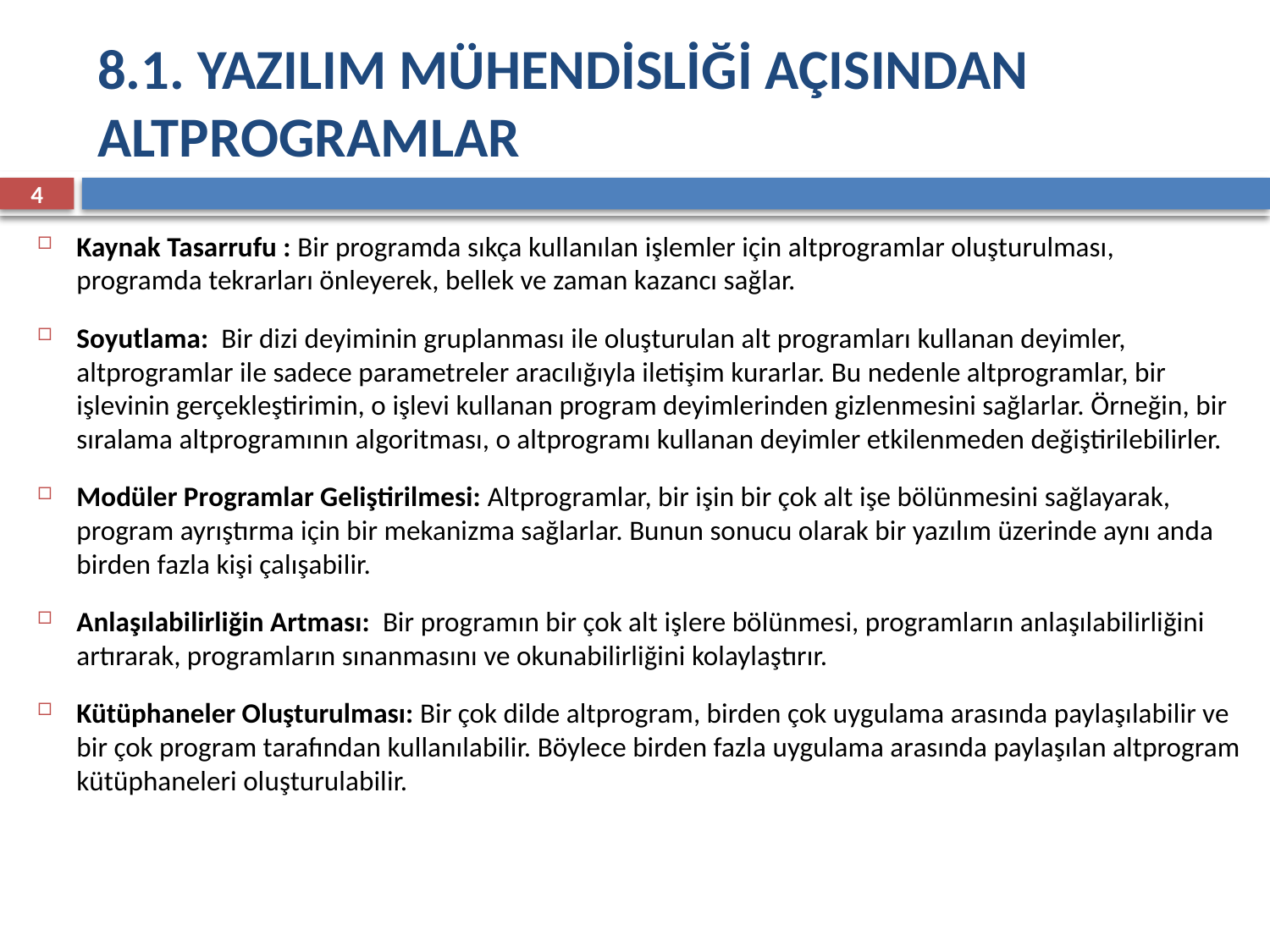

# 8.1. YAZILIM MÜHENDİSLİĞİ AÇISINDAN ALTPROGRAMLAR
4
Kaynak Tasarrufu : Bir programda sıkça kullanılan işlemler için altprogramlar oluşturulması, programda tekrarları önleyerek, bellek ve zaman kazancı sağlar.

Soyutlama:  Bir dizi deyiminin gruplanması ile oluşturulan alt programları kullanan deyimler, altprogramlar ile sadece parametreler aracılığıyla iletişim kurarlar. Bu nedenle altprogramlar, bir işlevinin gerçekleştirimin, o işlevi kullanan program deyimlerinden gizlenmesini sağlarlar. Örneğin, bir sıralama altprogramının algoritması, o altprogramı kullanan deyimler etkilenmeden değiştirilebilirler.

Modüler Programlar Geliştirilmesi: Altprogramlar, bir işin bir çok alt işe bölünmesini sağlayarak, program ayrıştırma için bir mekanizma sağlarlar. Bunun sonucu olarak bir yazılım üzerinde aynı anda birden fazla kişi çalışabilir.

Anlaşılabilirliğin Artması:  Bir programın bir çok alt işlere bölünmesi, programların anlaşılabilirliğini artırarak, programların sınanmasını ve okunabilirliğini kolaylaştırır.

Kütüphaneler Oluşturulması: Bir çok dilde altprogram, birden çok uygulama arasında paylaşılabilir ve bir çok program tarafından kullanılabilir. Böylece birden fazla uygulama arasında paylaşılan altprogram kütüphaneleri oluşturulabilir.